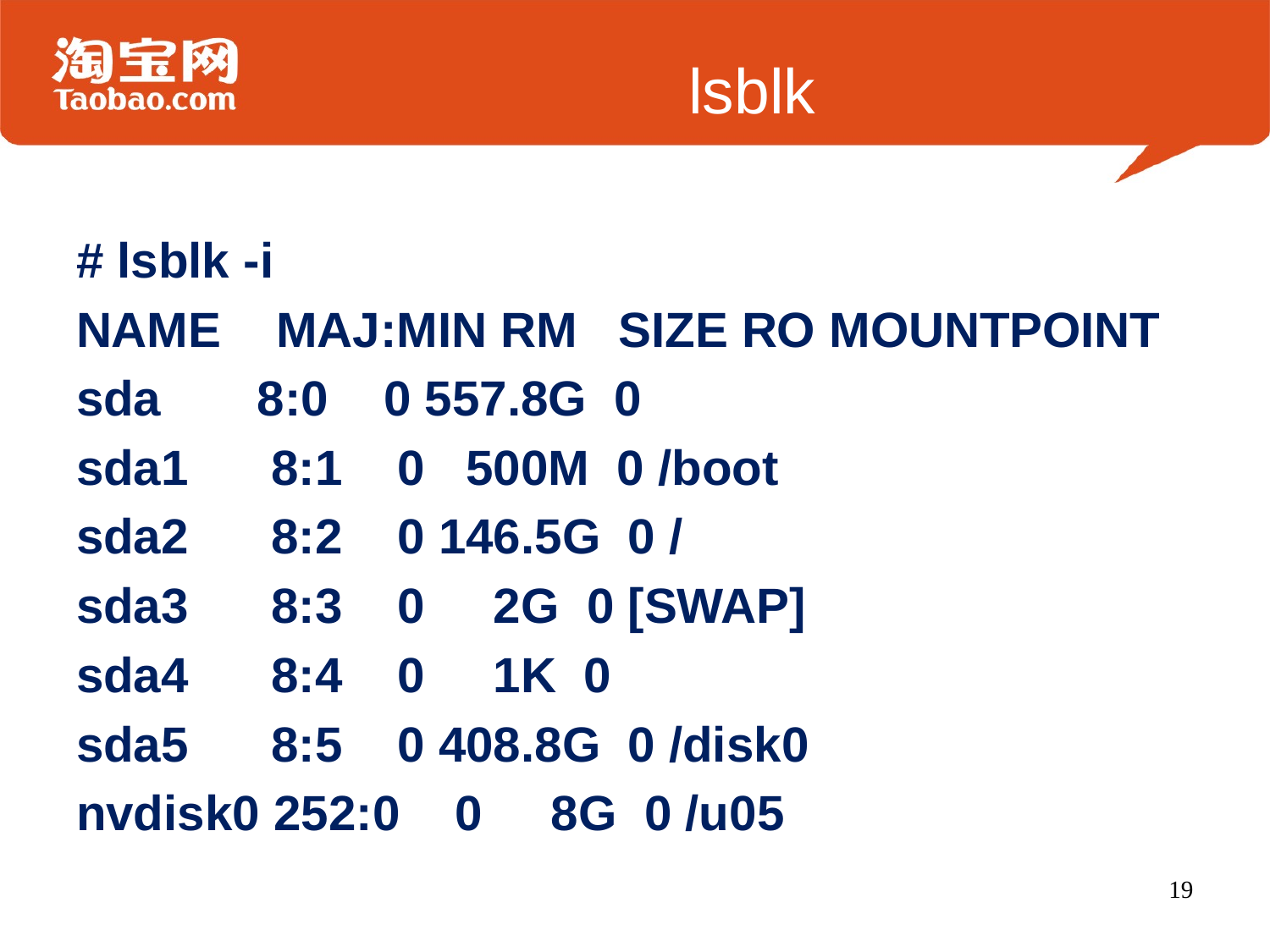

# lsblk
# lsblk -i
NAME    MAJ:MIN RM   SIZE RO MOUNTPOINT
sda       8:0    0 557.8G  0
sda1      8:1    0   500M  0 /boot
sda2      8:2    0 146.5G  0 /
sda3      8:3    0     2G  0 [SWAP]
sda4      8:4    0     1K  0
sda5      8:5    0 408.8G  0 /disk0
nvdisk0 252:0    0     8G  0 /u05
19